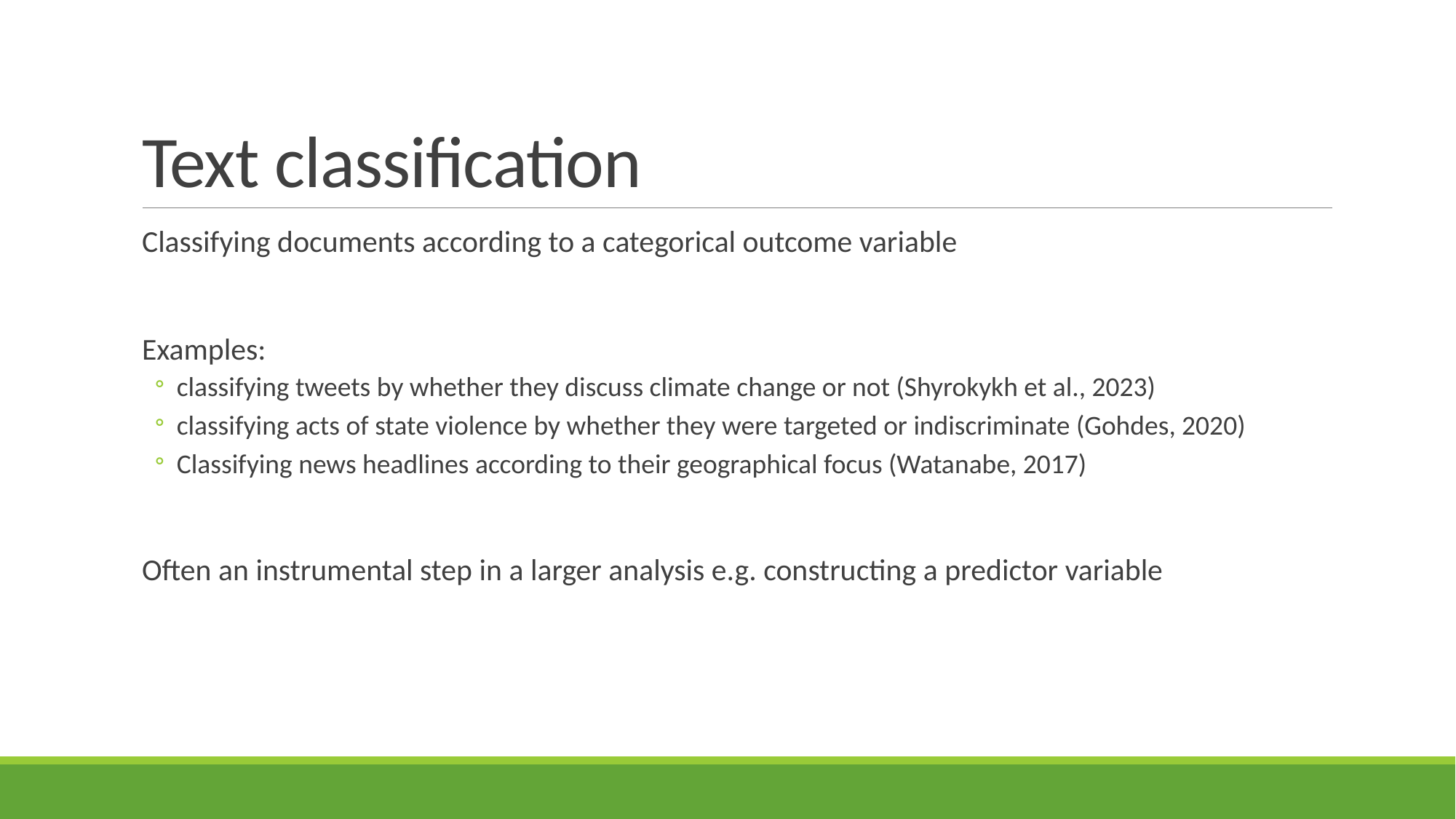

# Text classification
Classifying documents according to a categorical outcome variable

Examples:
classifying tweets by whether they discuss climate change or not (Shyrokykh et al., 2023)
classifying acts of state violence by whether they were targeted or indiscriminate (Gohdes, 2020)
Classifying news headlines according to their geographical focus (Watanabe, 2017)

Often an instrumental step in a larger analysis e.g. constructing a predictor variable